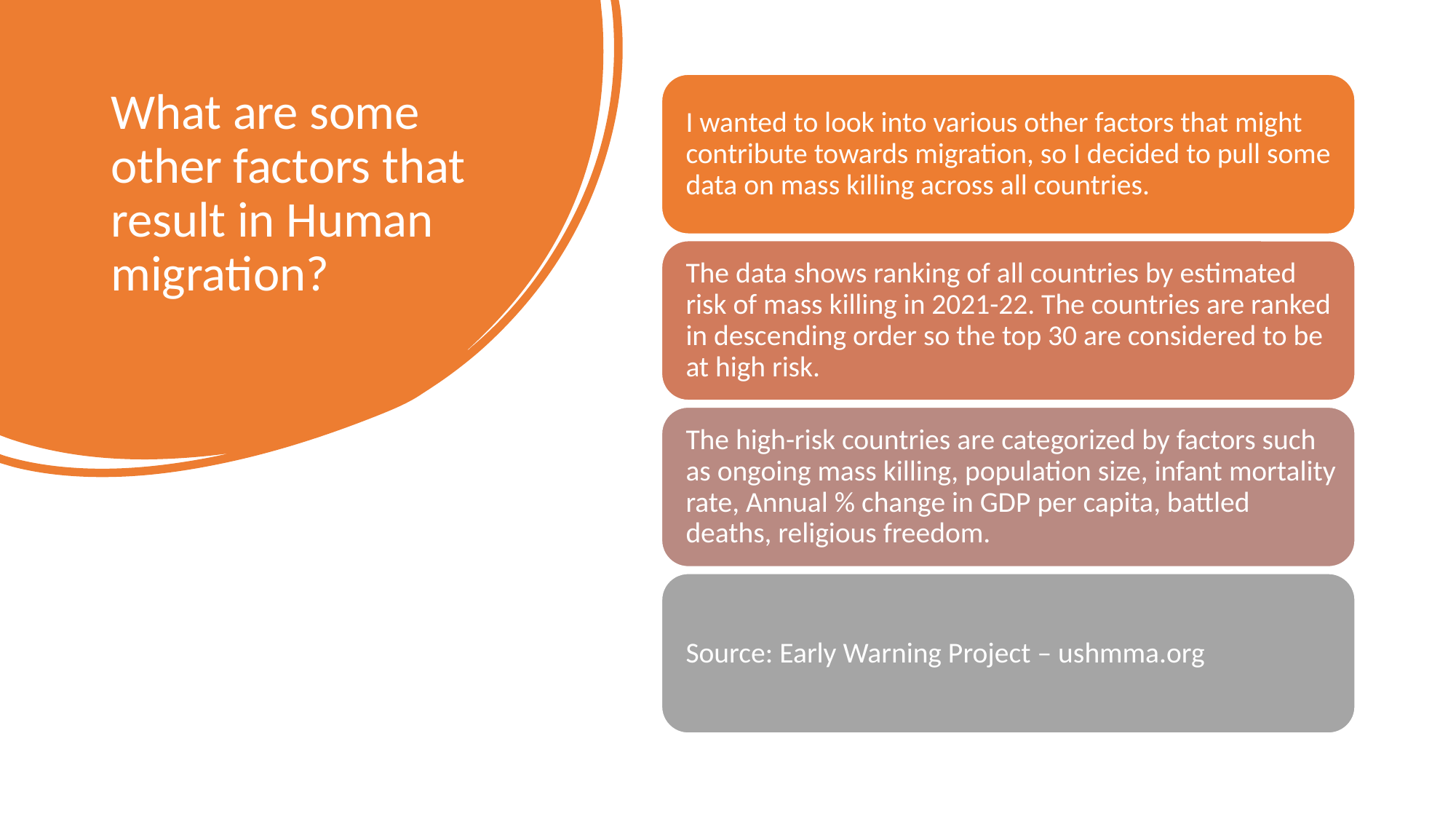

I wanted to look into various other factors that might contribute towards migration, so I decided to pull some data on mass killing across all countries.
The data shows ranking of all countries by estimated risk of mass killing in 2021-22. The countries are ranked in descending order so the top 30 are considered to be at high risk.
The high-risk countries are categorized by factors such as ongoing mass killing, population size, infant mortality rate, Annual % change in GDP per capita, battled deaths, religious freedom.
Source: Early Warning Project – ushmma.org
# What are some other factors that result in Human migration?